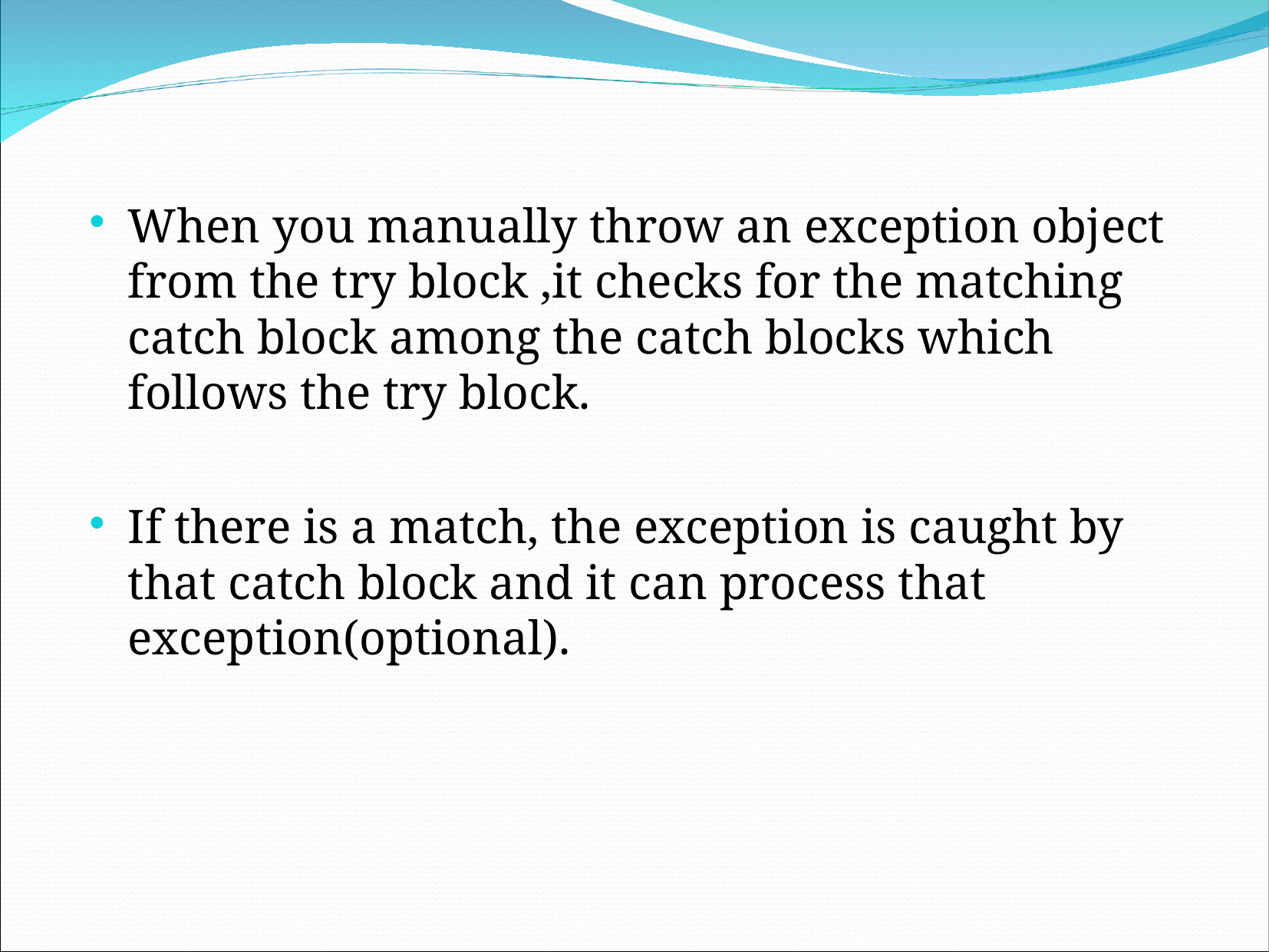

When you manually throw an exception object from the try block ,it checks for the matching catch block among the catch blocks which follows the try block.

If there is a match, the exception is caught by that catch block and it can process that exception(optional).